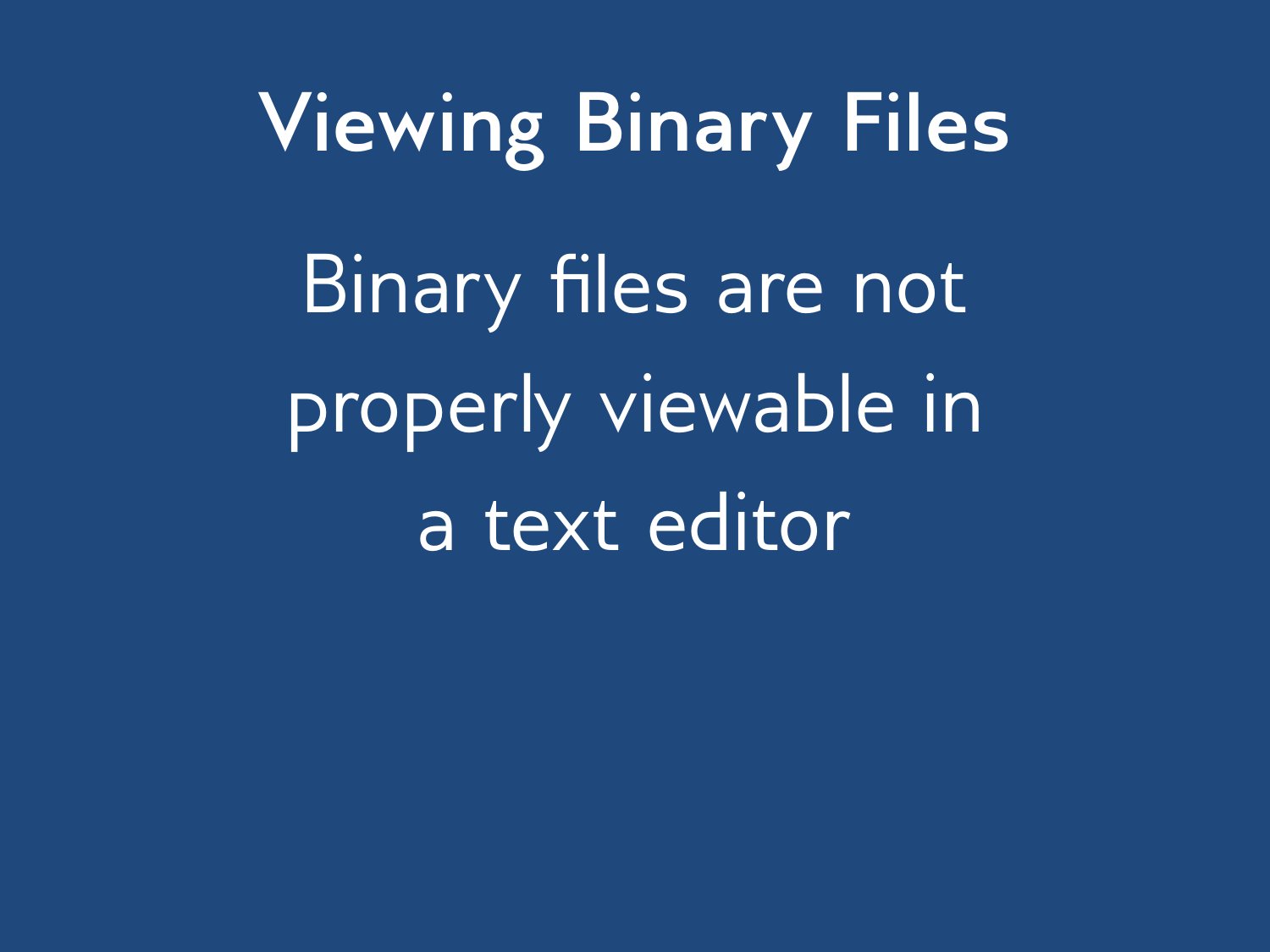

# Viewing Binary Files
Binary files are not
properly viewable in
a text editor